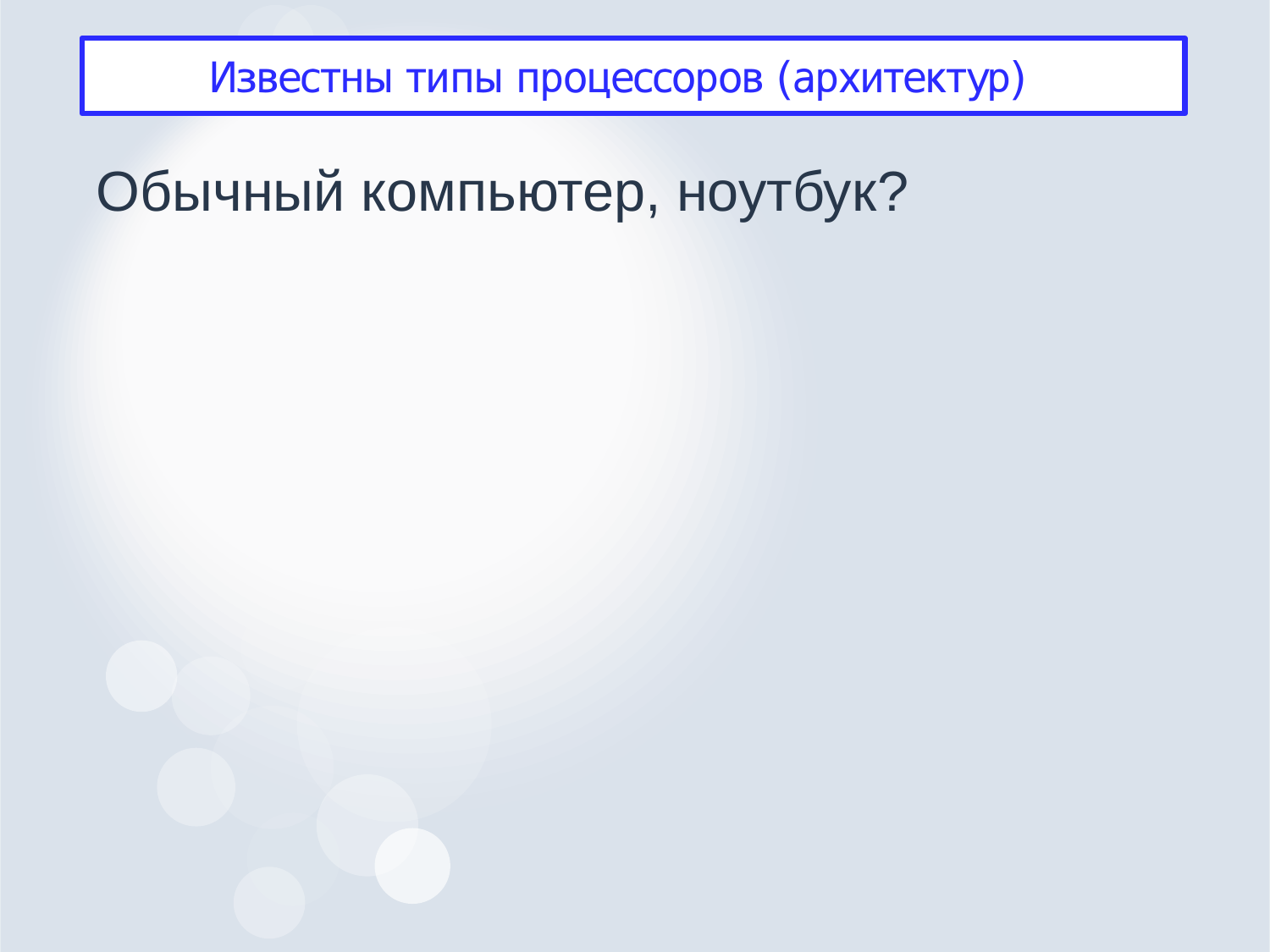

# Известны типы процессоров (архитектур) (
Обычный компьютер, ноутбук?